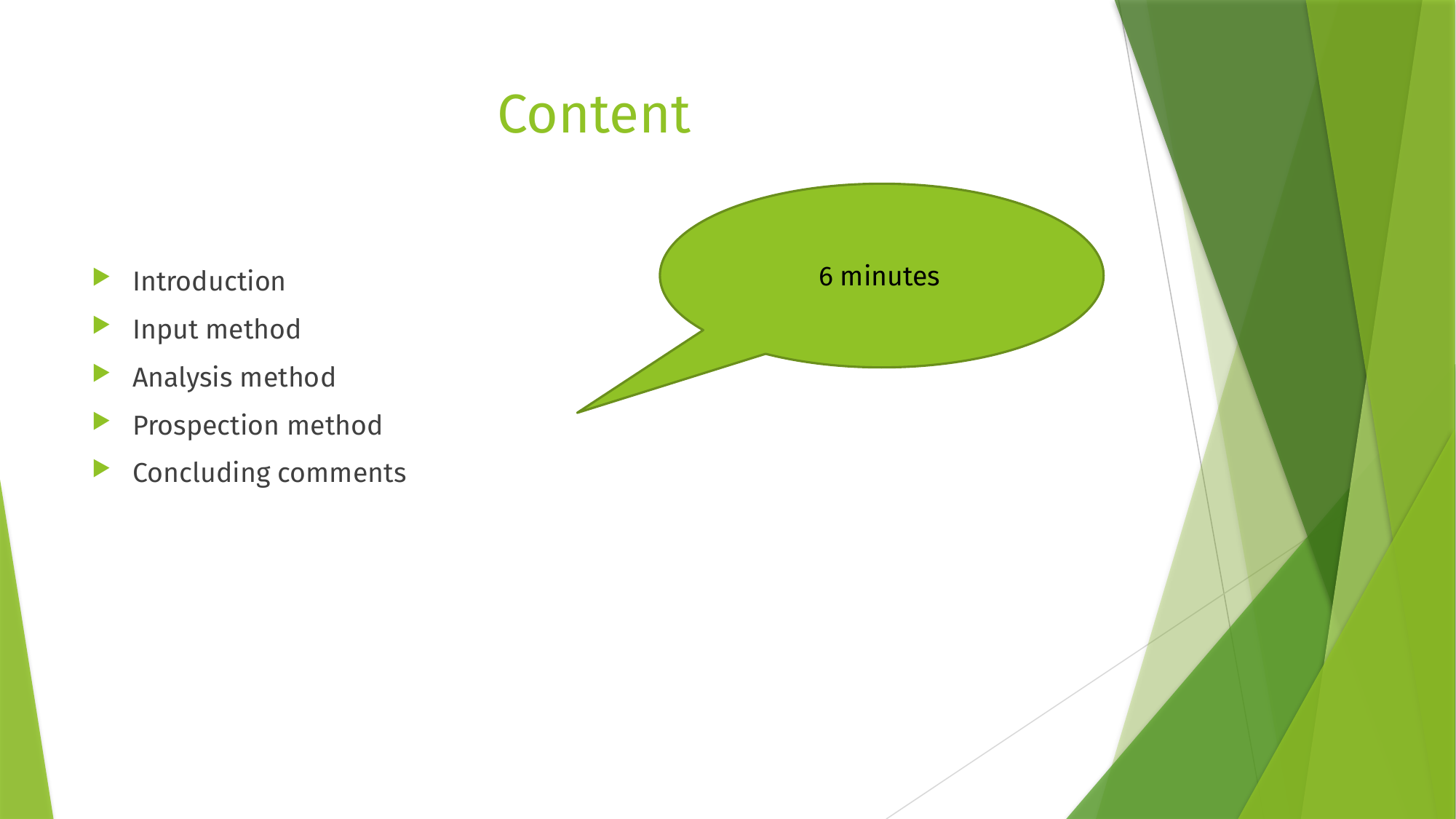

# Content

6 minutes
Introduction
Input method
Analysis method
Prospection method
Concluding comments